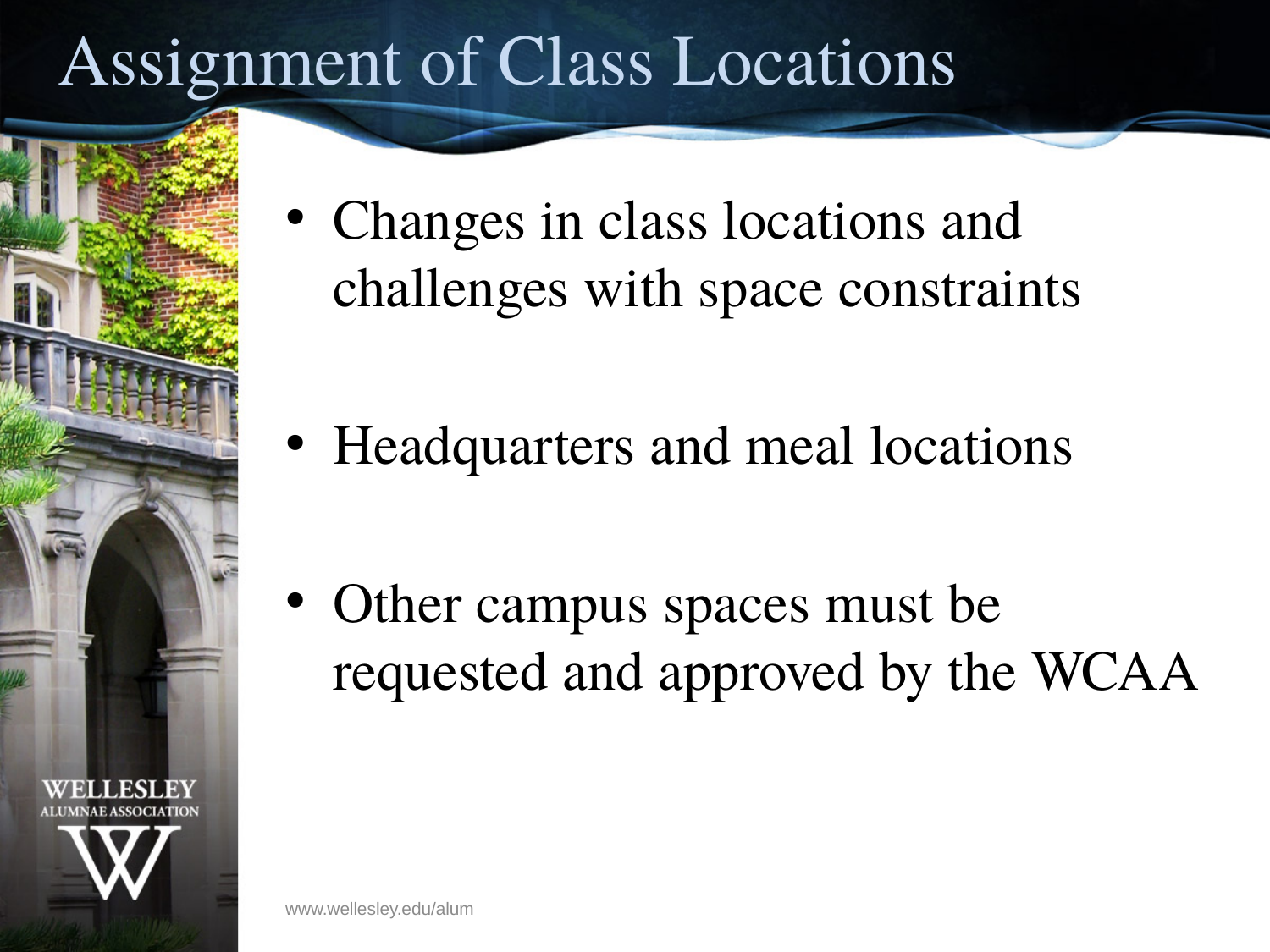

# Assignment of Class Locations
Changes in class locations and challenges with space constraints

Headquarters and meal locations

Other campus spaces must be requested and approved by the WCAA

www.wellesley.edu/alum